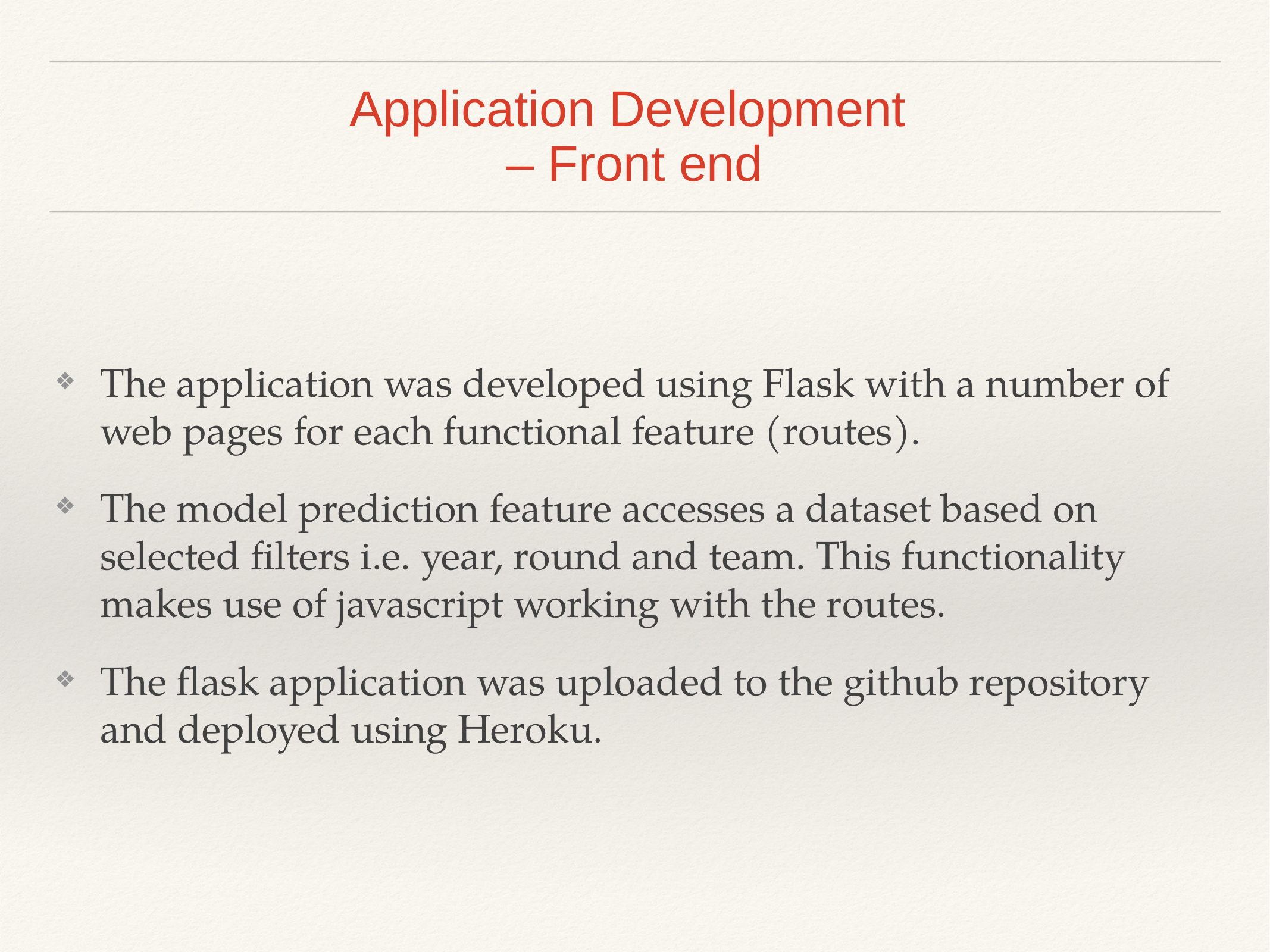

# Application Development – Front end

The application was developed using Flask with a number of web pages for each functional feature (routes).
The model prediction feature accesses a dataset based on selected filters i.e. year, round and team. This functionality makes use of javascript working with the routes.
The flask application was uploaded to the github repository and deployed using Heroku.